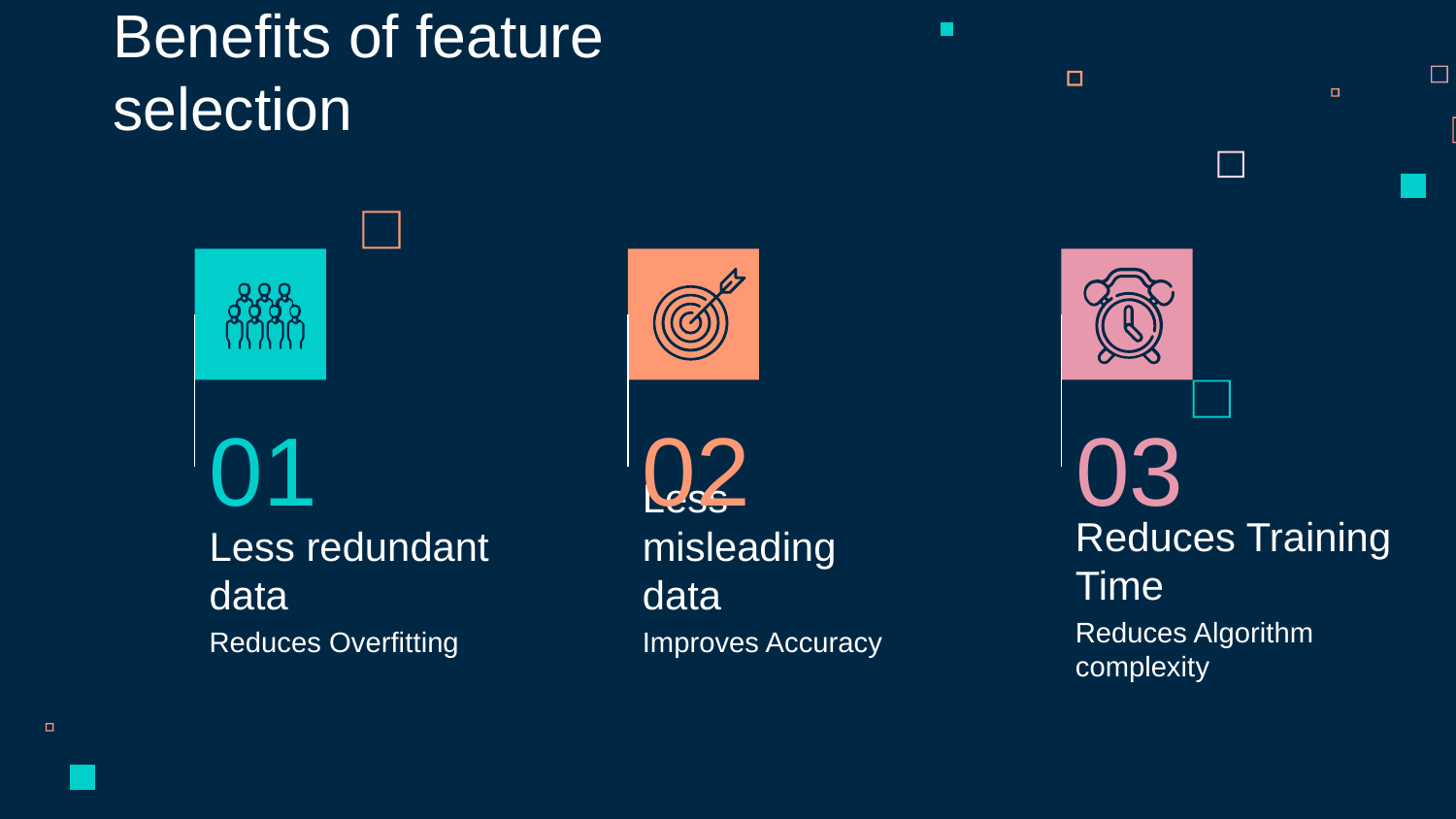

Benefits of feature selection

01
02
03
Reduces Training Time
# Less redundant data
Less misleading data
Reduces Algorithm complexity
Reduces Overfitting
Improves Accuracy